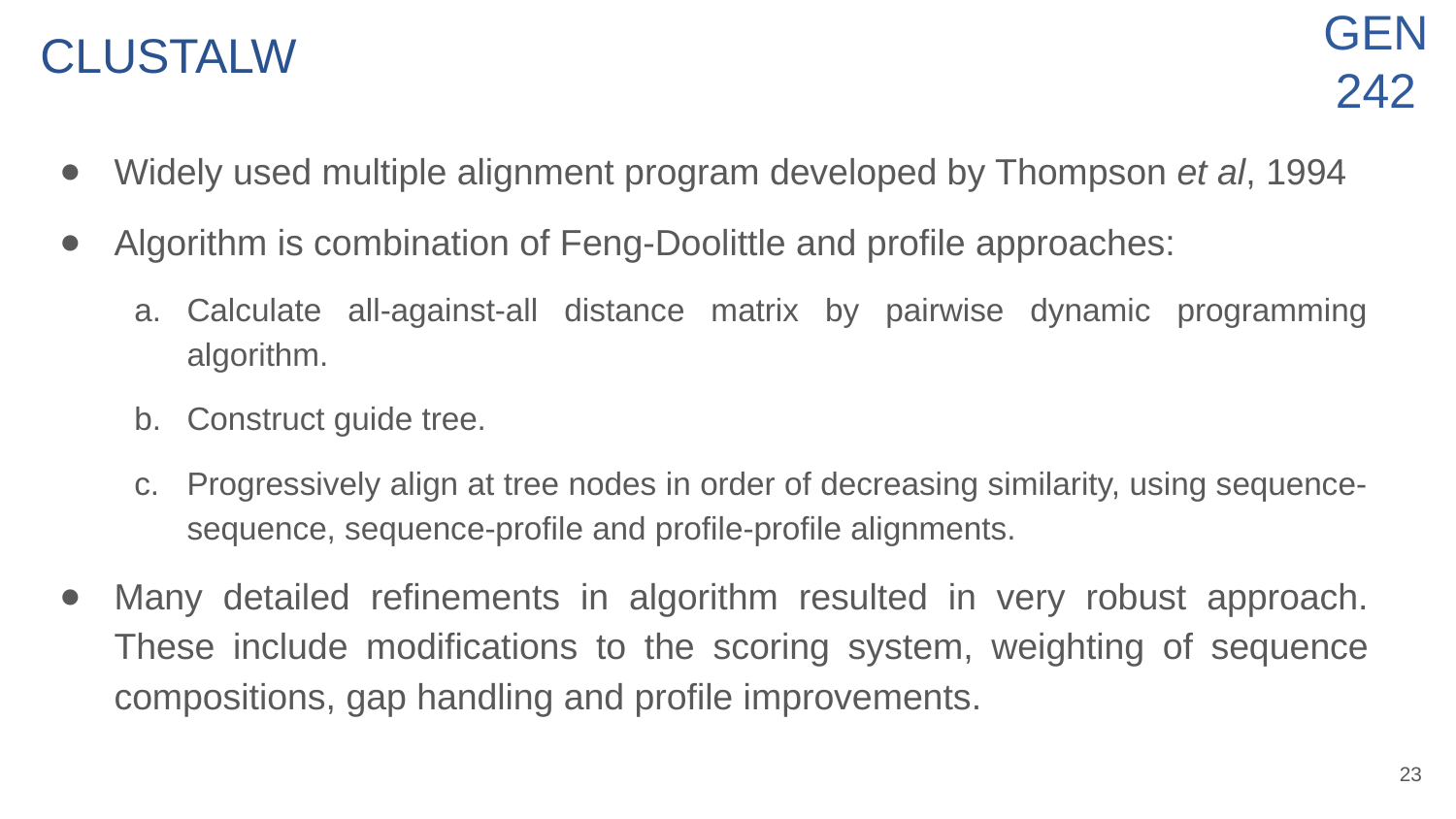

# CLUSTALW

Widely used multiple alignment program developed by Thompson et al, 1994
Algorithm is combination of Feng-Doolittle and profile approaches:
Calculate all-against-all distance matrix by pairwise dynamic programming algorithm.
Construct guide tree.
Progressively align at tree nodes in order of decreasing similarity, using sequence-sequence, sequence-profile and profile-profile alignments.
Many detailed refinements in algorithm resulted in very robust approach. These include modifications to the scoring system, weighting of sequence compositions, gap handling and profile improvements.
23